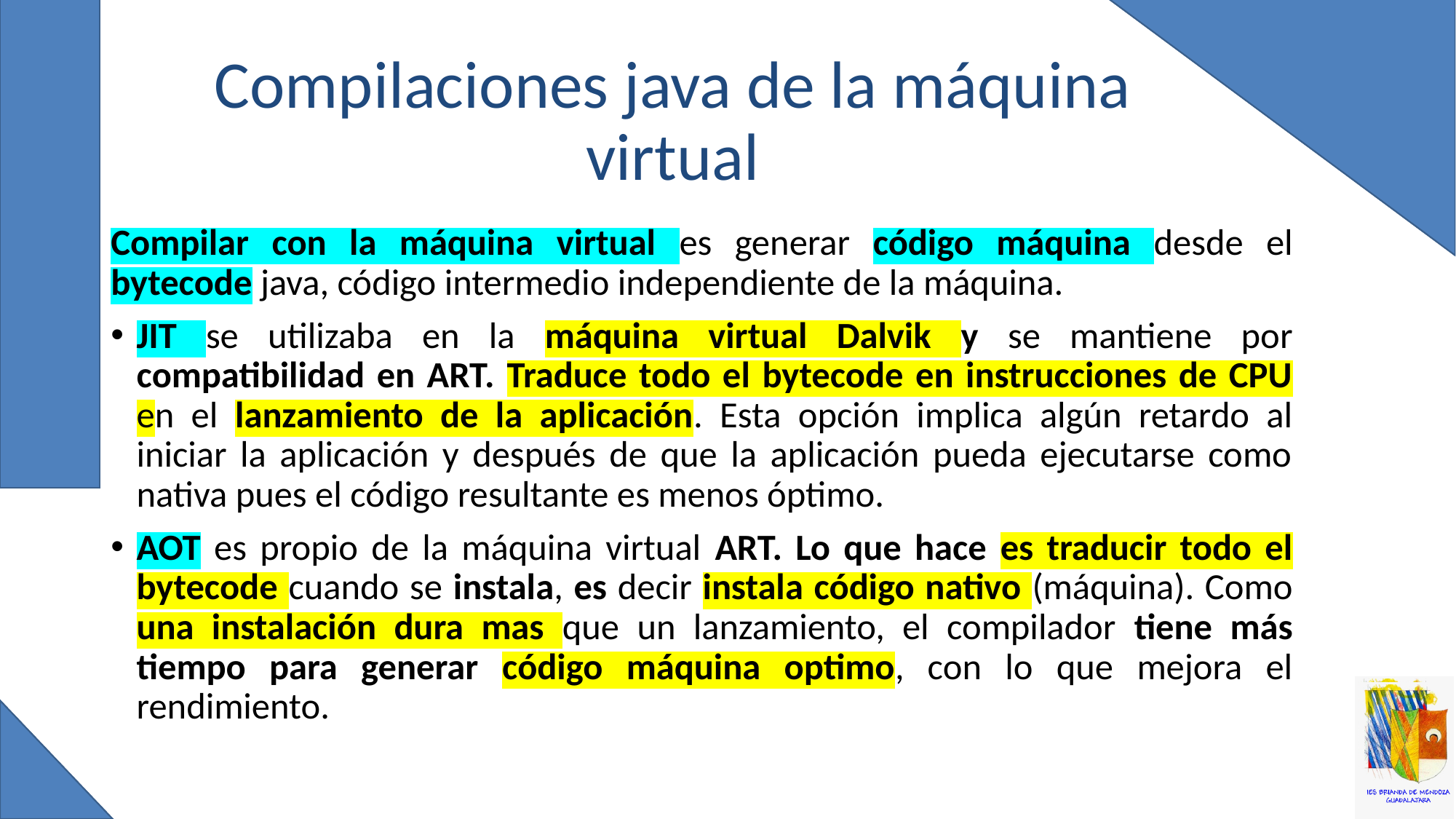

# Compilaciones java de la máquina virtual
Compilar con la máquina virtual es generar código máquina desde el bytecode java, código intermedio independiente de la máquina.
JIT se utilizaba en la máquina virtual Dalvik y se mantiene por compatibilidad en ART. Traduce todo el bytecode en instrucciones de CPU en el lanzamiento de la aplicación. Esta opción implica algún retardo al iniciar la aplicación y después de que la aplicación pueda ejecutarse como nativa pues el código resultante es menos óptimo.
AOT es propio de la máquina virtual ART. Lo que hace es traducir todo el bytecode cuando se instala, es decir instala código nativo (máquina). Como una instalación dura mas que un lanzamiento, el compilador tiene más tiempo para generar código máquina optimo, con lo que mejora el rendimiento.